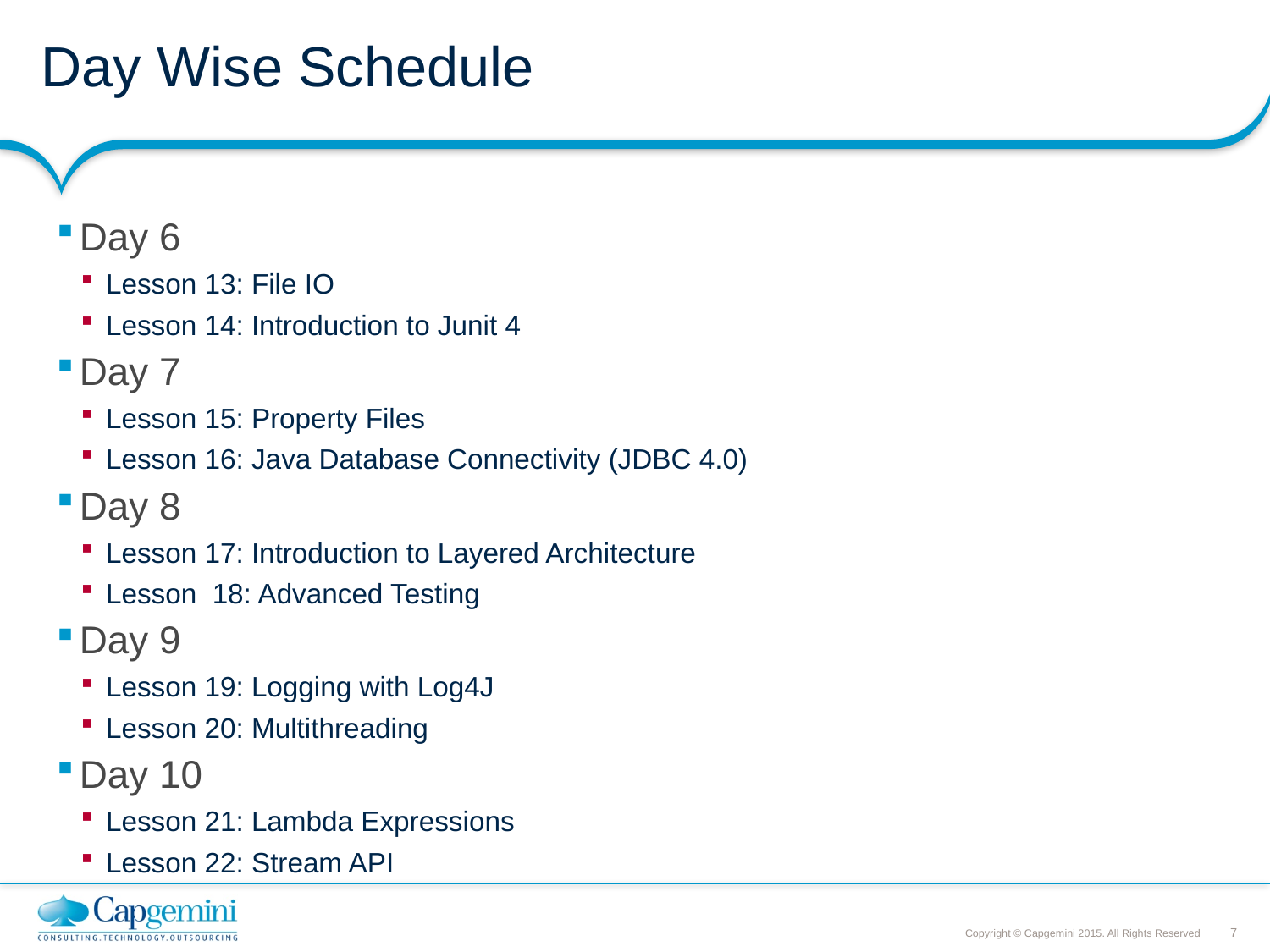

# Day Wise Schedule
Day 6
Lesson 13: File IO
Lesson 14: Introduction to Junit 4
Day 7
Lesson 15: Property Files
Lesson 16: Java Database Connectivity (JDBC 4.0)
Day 8
Lesson 17: Introduction to Layered Architecture
Lesson  18: Advanced Testing
Day 9
Lesson 19: Logging with Log4J
Lesson 20: Multithreading
Day 10
Lesson 21: Lambda Expressions
Lesson 22: Stream API